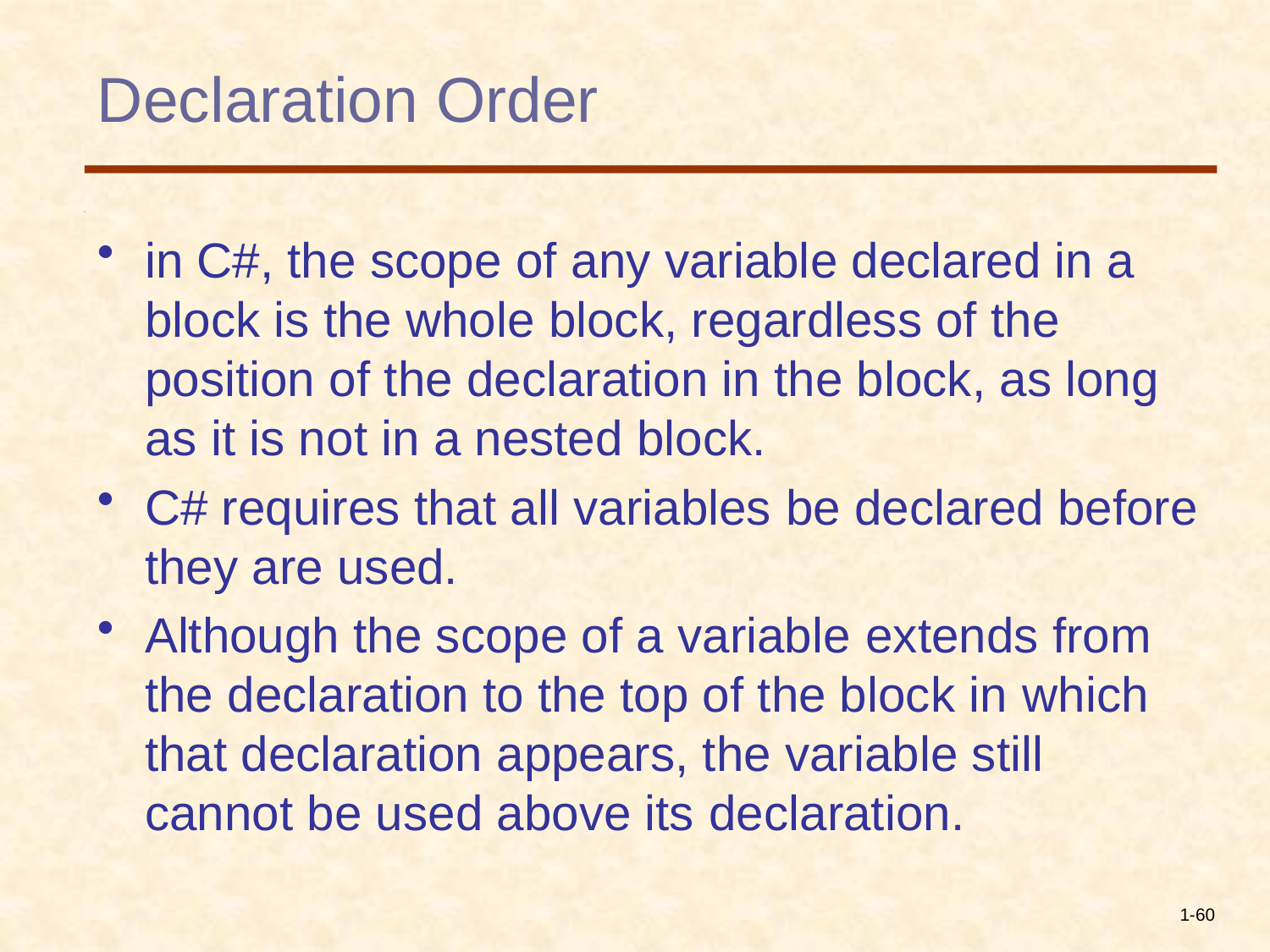

# Declaration Order
in C#, the scope of any variable declared in a block is the whole block, regardless of the position of the declaration in the block, as long as it is not in a nested block.
C# requires that all variables be declared before they are used.
Although the scope of a variable extends from the declaration to the top of the block in which that declaration appears, the variable still cannot be used above its declaration.
1-60